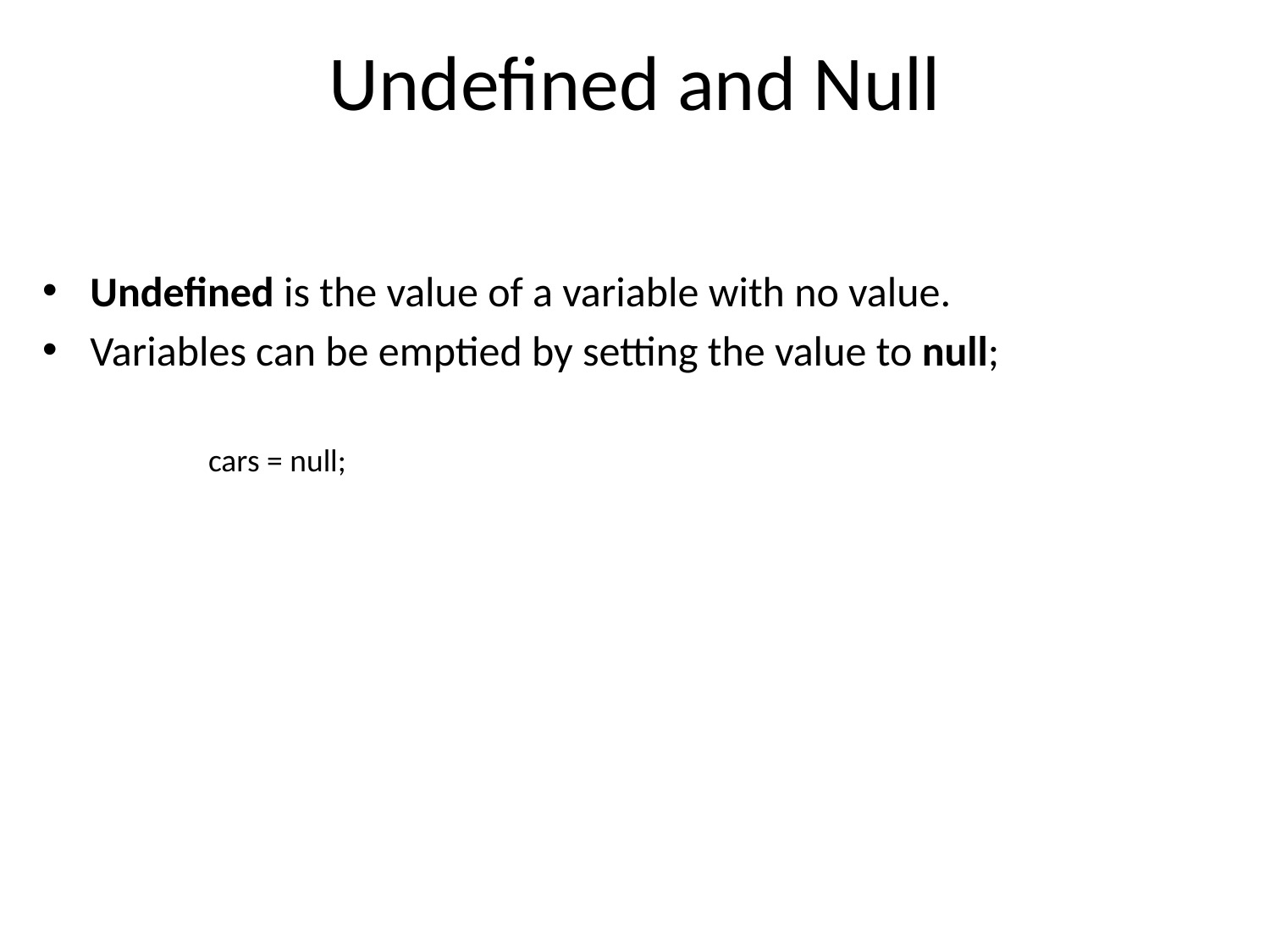

# Undefined and Null
Undefined is the value of a variable with no value.
Variables can be emptied by setting the value to null;

	 cars = null;